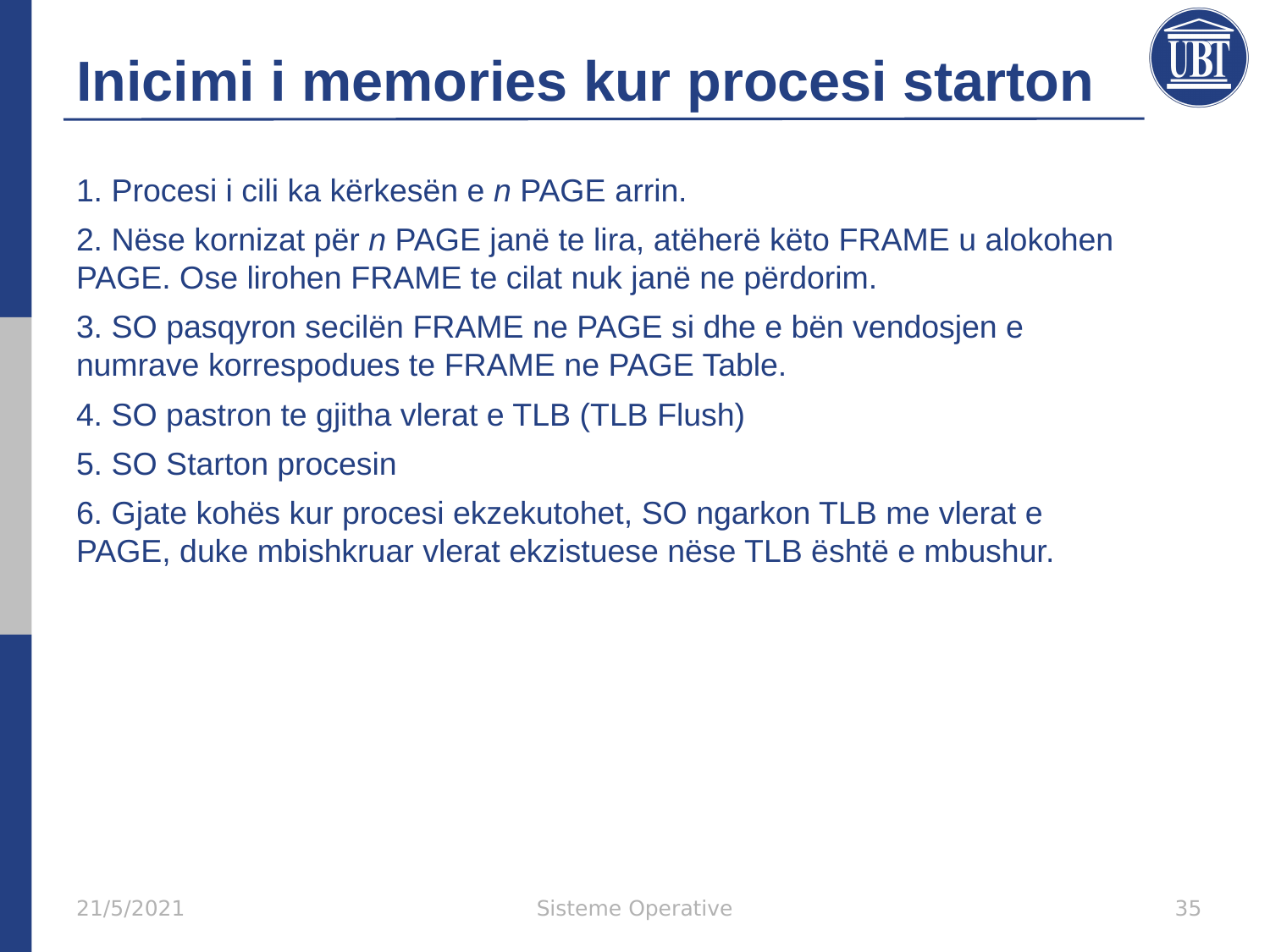

# Inicimi i memories kur procesi starton
1. Procesi i cili ka kërkesën e n PAGE arrin.
2. Nëse kornizat për n PAGE janë te lira, atëherë këto FRAME u alokohen PAGE. Ose lirohen FRAME te cilat nuk janë ne përdorim.
3. SO pasqyron secilën FRAME ne PAGE si dhe e bën vendosjen e numrave korrespodues te FRAME ne PAGE Table.
4. SO pastron te gjitha vlerat e TLB (TLB Flush)
5. SO Starton procesin
6. Gjate kohës kur procesi ekzekutohet, SO ngarkon TLB me vlerat e PAGE, duke mbishkruar vlerat ekzistuese nëse TLB është e mbushur.
21/5/2021
Sisteme Operative
35